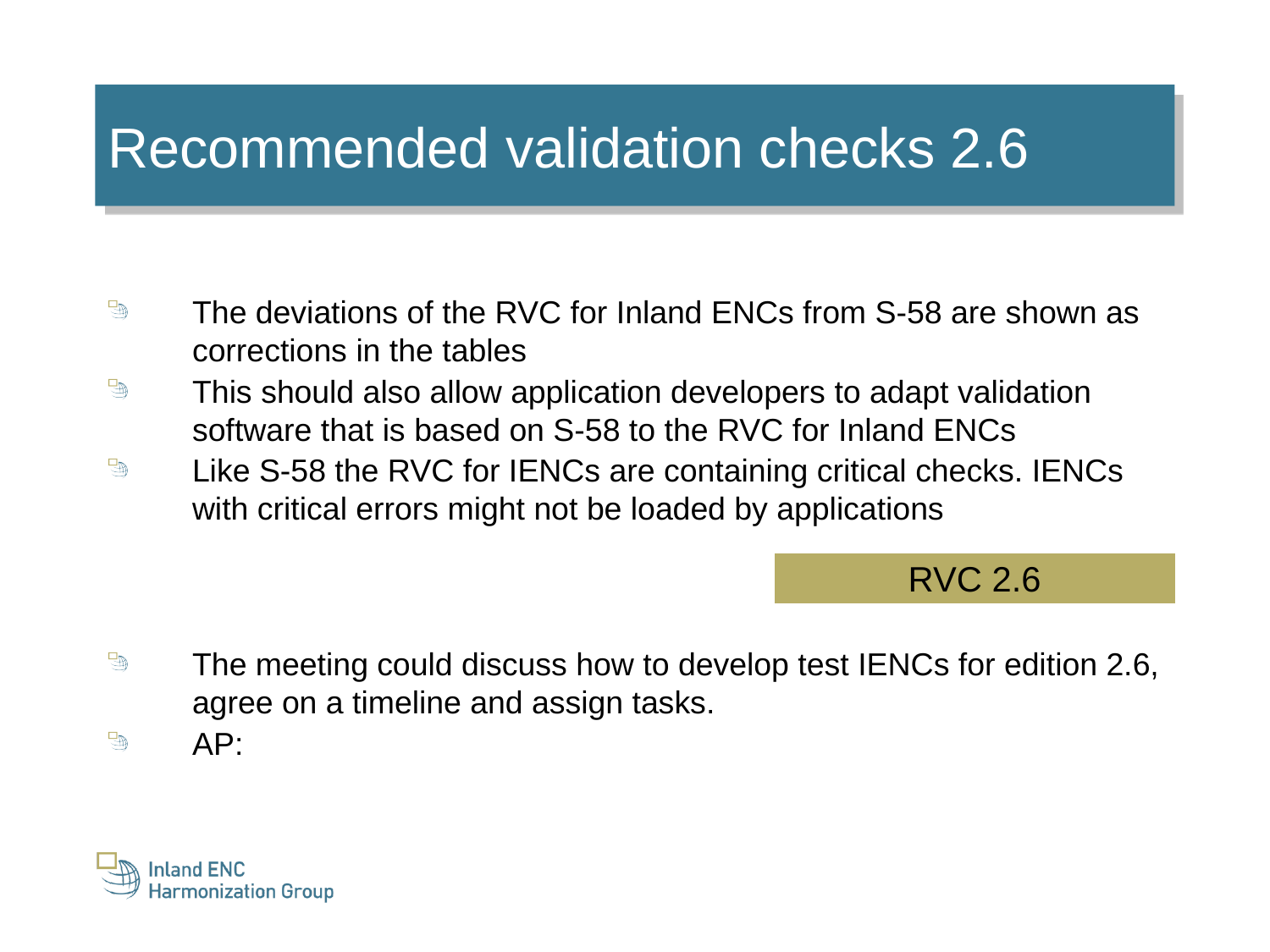

Recommended validation checks 2.6
The deviations of the RVC for Inland ENCs from S-58 are shown as corrections in the tables
This should also allow application developers to adapt validation software that is based on S-58 to the RVC for Inland ENCs
Like S-58 the RVC for IENCs are containing critical checks. IENCs with critical errors might not be loaded by applications
The meeting could discuss how to develop test IENCs for edition 2.6, agree on a timeline and assign tasks.
AP:
RVC 2.6